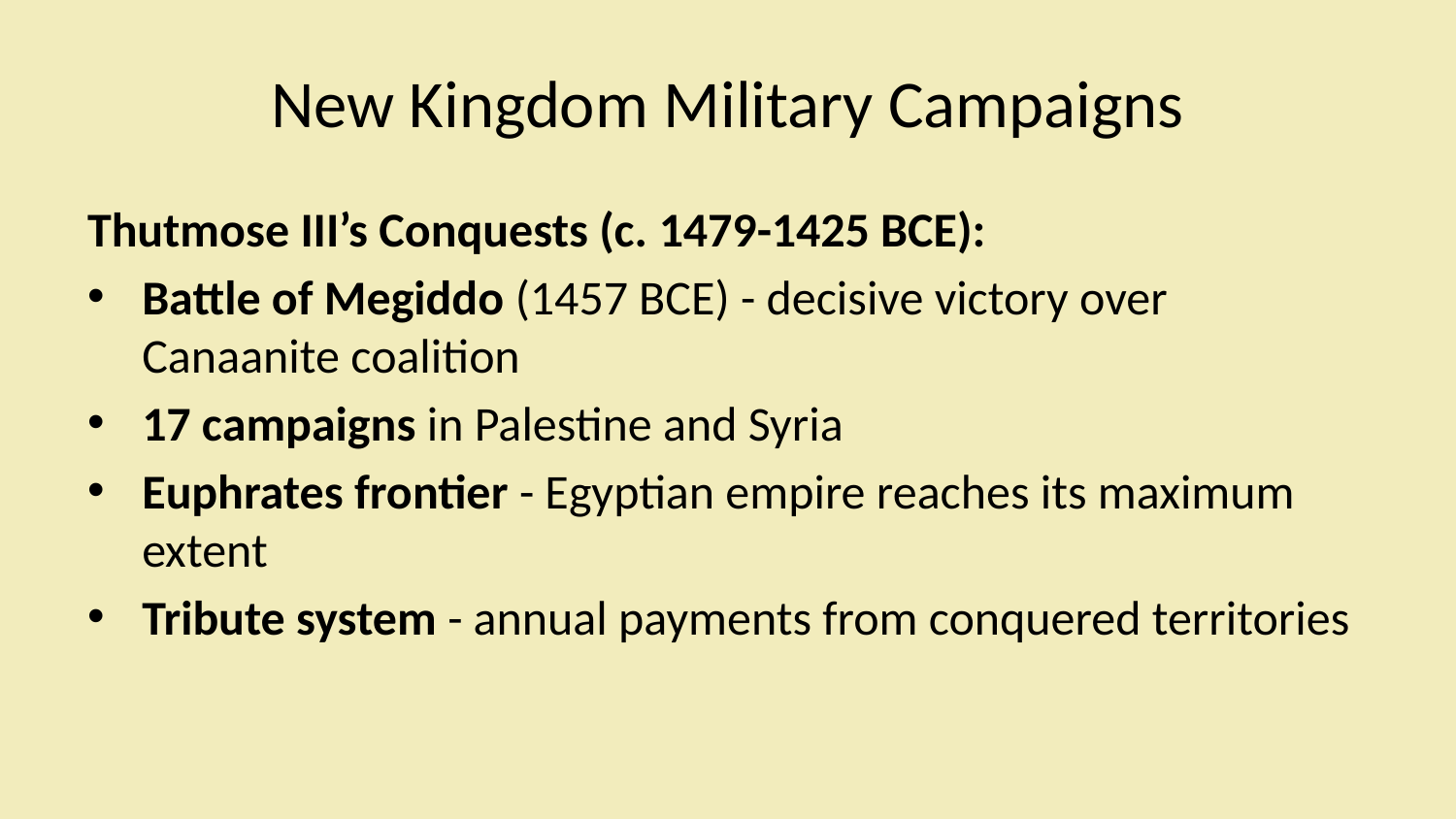

# New Kingdom Military Campaigns
Thutmose III’s Conquests (c. 1479-1425 BCE):
Battle of Megiddo (1457 BCE) - decisive victory over Canaanite coalition
17 campaigns in Palestine and Syria
Euphrates frontier - Egyptian empire reaches its maximum extent
Tribute system - annual payments from conquered territories